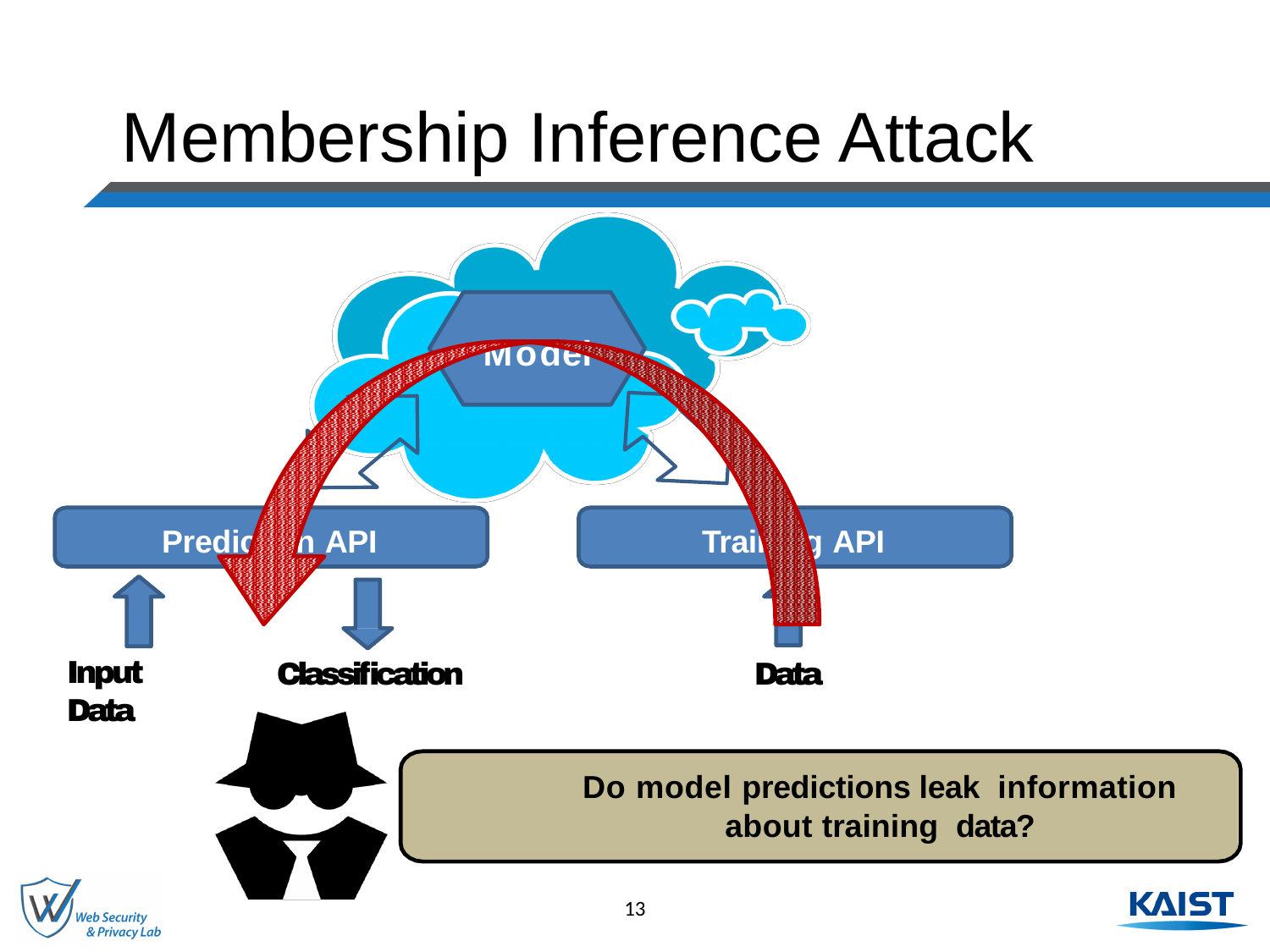

# Membership Inference Attack

Model

Prediction API
Training API

Input Data
Classification	Data

Do model predictions leak information
about training data?
13